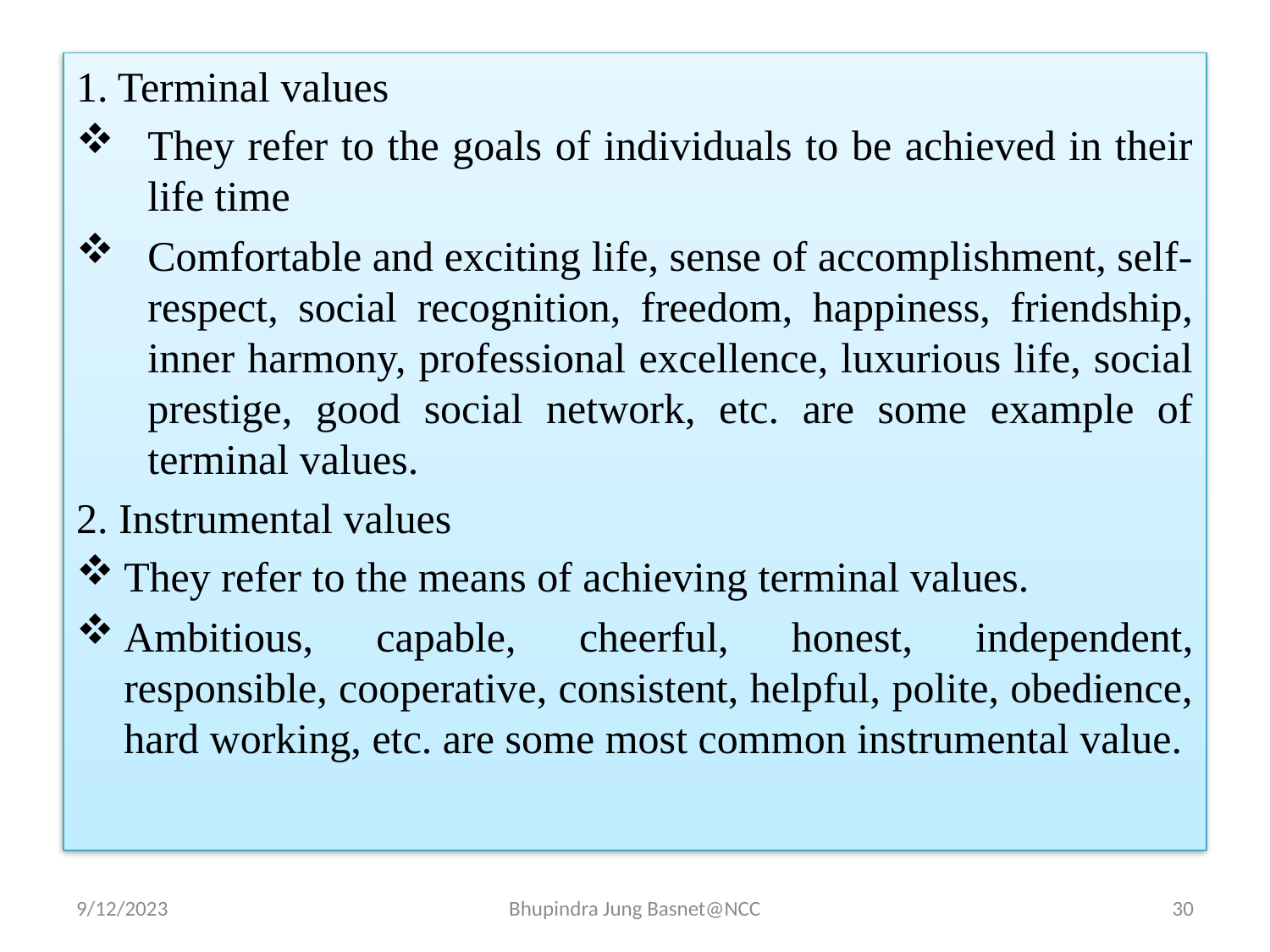

1. Terminal values
They refer to the goals of individuals to be achieved in their life time
Comfortable and exciting life, sense of accomplishment, self-respect, social recognition, freedom, happiness, friendship, inner harmony, professional excellence, luxurious life, social prestige, good social network, etc. are some example of terminal values.
2. Instrumental values
They refer to the means of achieving terminal values.
Ambitious, capable, cheerful, honest, independent, responsible, cooperative, consistent, helpful, polite, obedience, hard working, etc. are some most common instrumental value.
9/12/2023
Bhupindra Jung Basnet@NCC
30